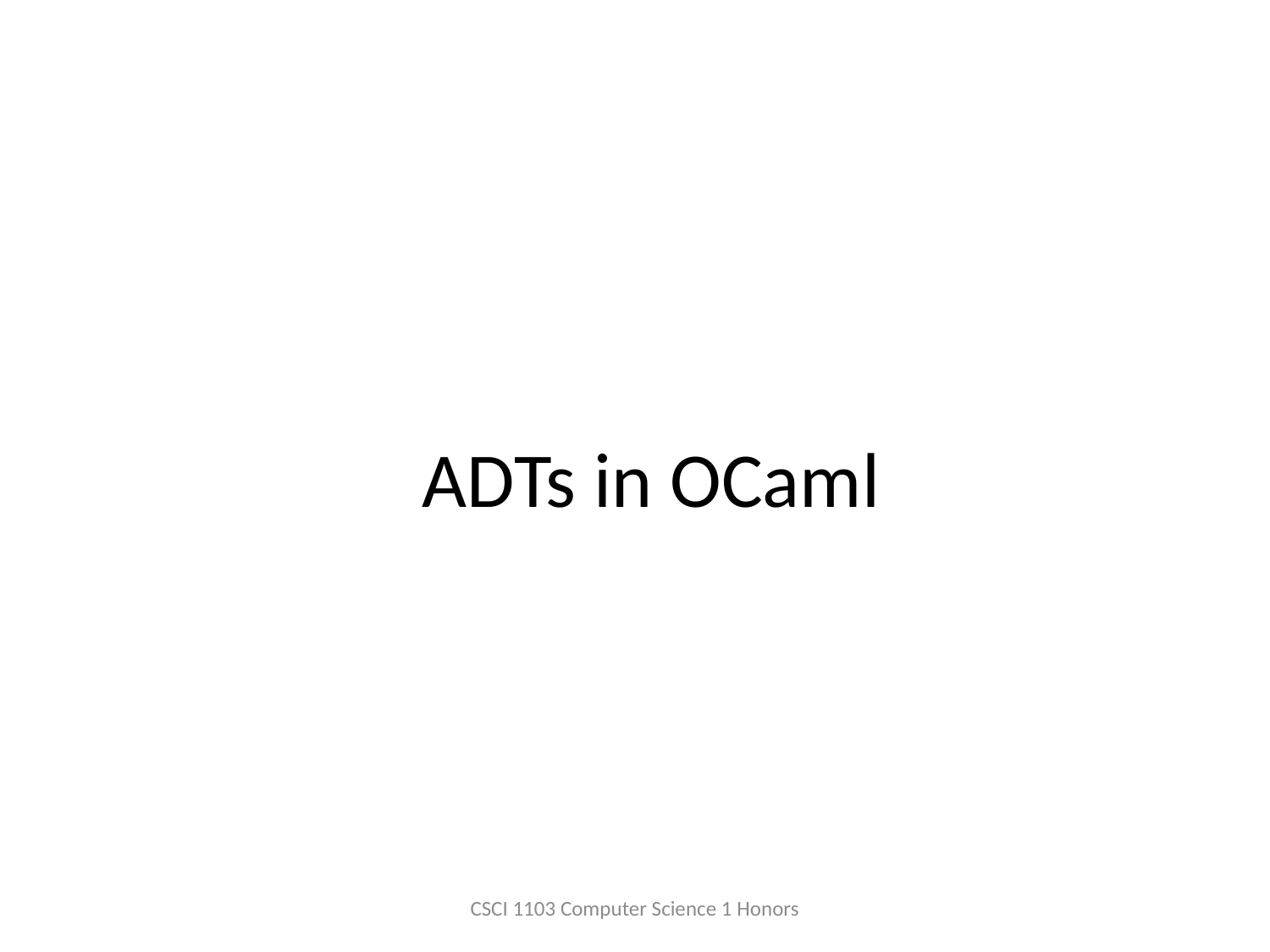

# ADTs in OCaml
CSCI 1103 Computer Science 1 Honors